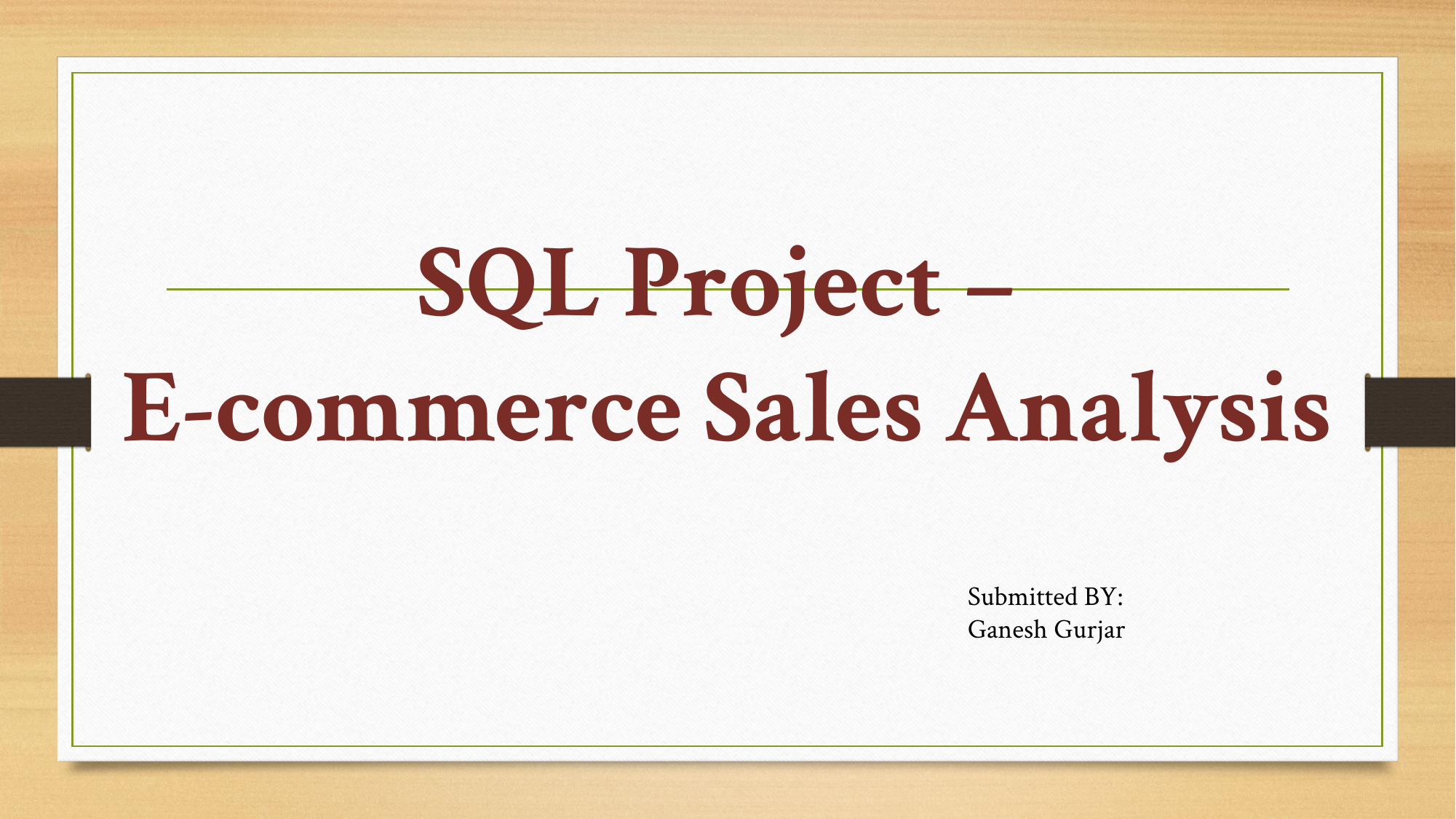

# SQL Project – E-commerce Sales Analysis
Submitted BY:
Ganesh Gurjar